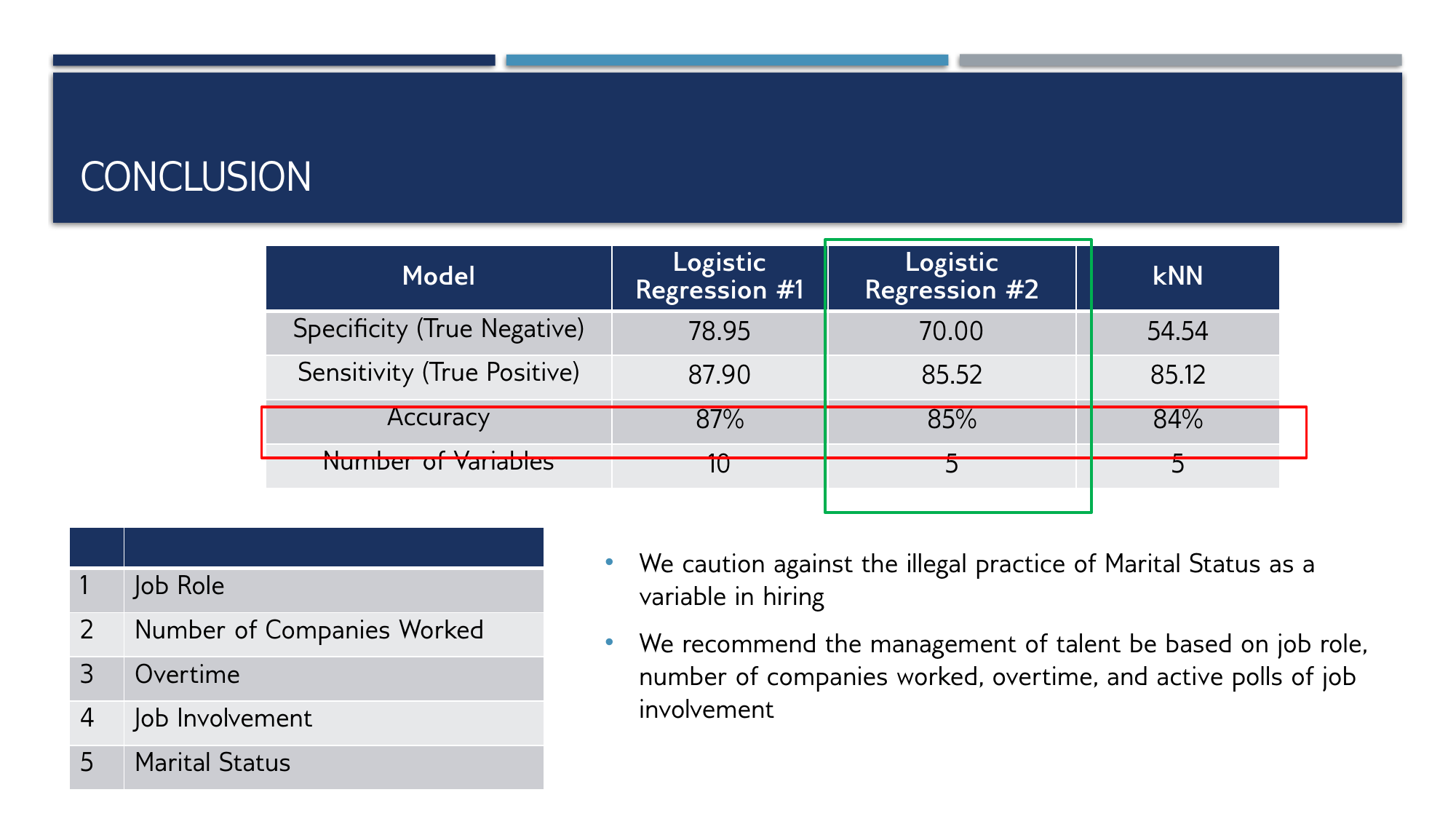

# Conclusion

| Model | Logistic Regression #1 | Logistic Regression #2 | kNN |
| --- | --- | --- | --- |
| Specificity (True Negative) | 78.95 | 70.00 | 54.54 |
| Sensitivity (True Positive) | 87.90 | 85.52 | 85.12 |
| Accuracy | 87% | 85% | 84% |
| Number of Variables | 10 | 5 | 5 |

|  |  |
| --- | --- |
| 1 | Job Role |
| 2 | Number of Companies Worked |
| 3 | Overtime |
| 4 | Job Involvement |
| 5 | Marital Status |
We caution against the illegal practice of Marital Status as a variable in hiring
We recommend the management of talent be based on job role, number of companies worked, overtime, and active polls of job involvement